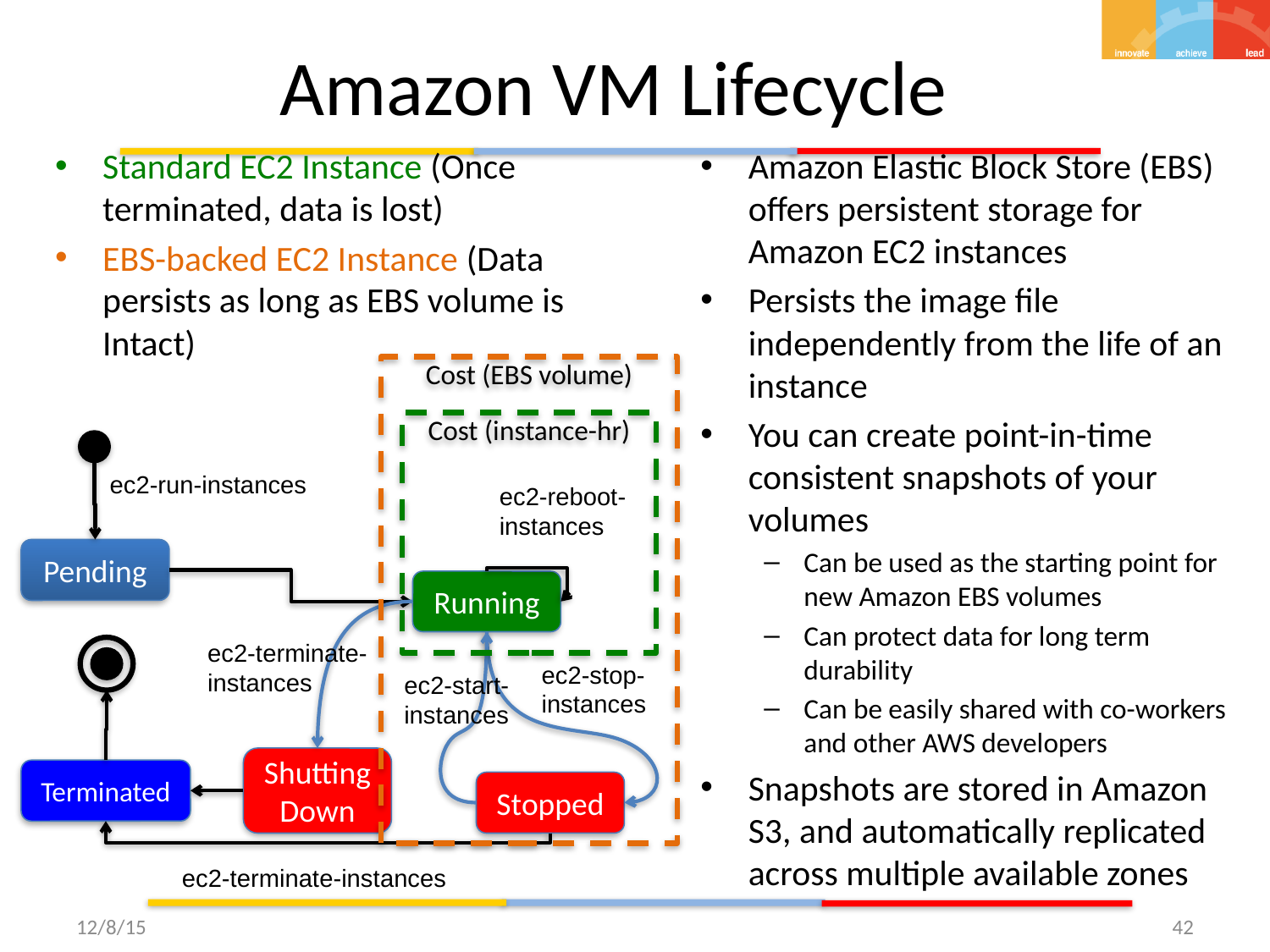

# Amazon VM Lifecycle
Standard EC2 Instance (Once terminated, data is lost)
EBS-backed EC2 Instance (Data persists as long as EBS volume is Intact)

Amazon Elastic Block Store (EBS) offers persistent storage for Amazon EC2 instances
Persists the image file independently from the life of an instance
You can create point-in-time consistent snapshots of your volumes
Can be used as the starting point for new Amazon EBS volumes
Can protect data for long term durability
Can be easily shared with co-workers and other AWS developers
Snapshots are stored in Amazon S3, and automatically replicated across multiple available zones
Cost (EBS volume)
Cost (instance-hr)

ec2-run-instances
ec2-reboot-instances
Pending
Running
ec2-terminate-instances

ec2-stop-instances
ec2-start-instances
Shutting Down
Terminated
Stopped
ec2-terminate-instances
12/8/15
42